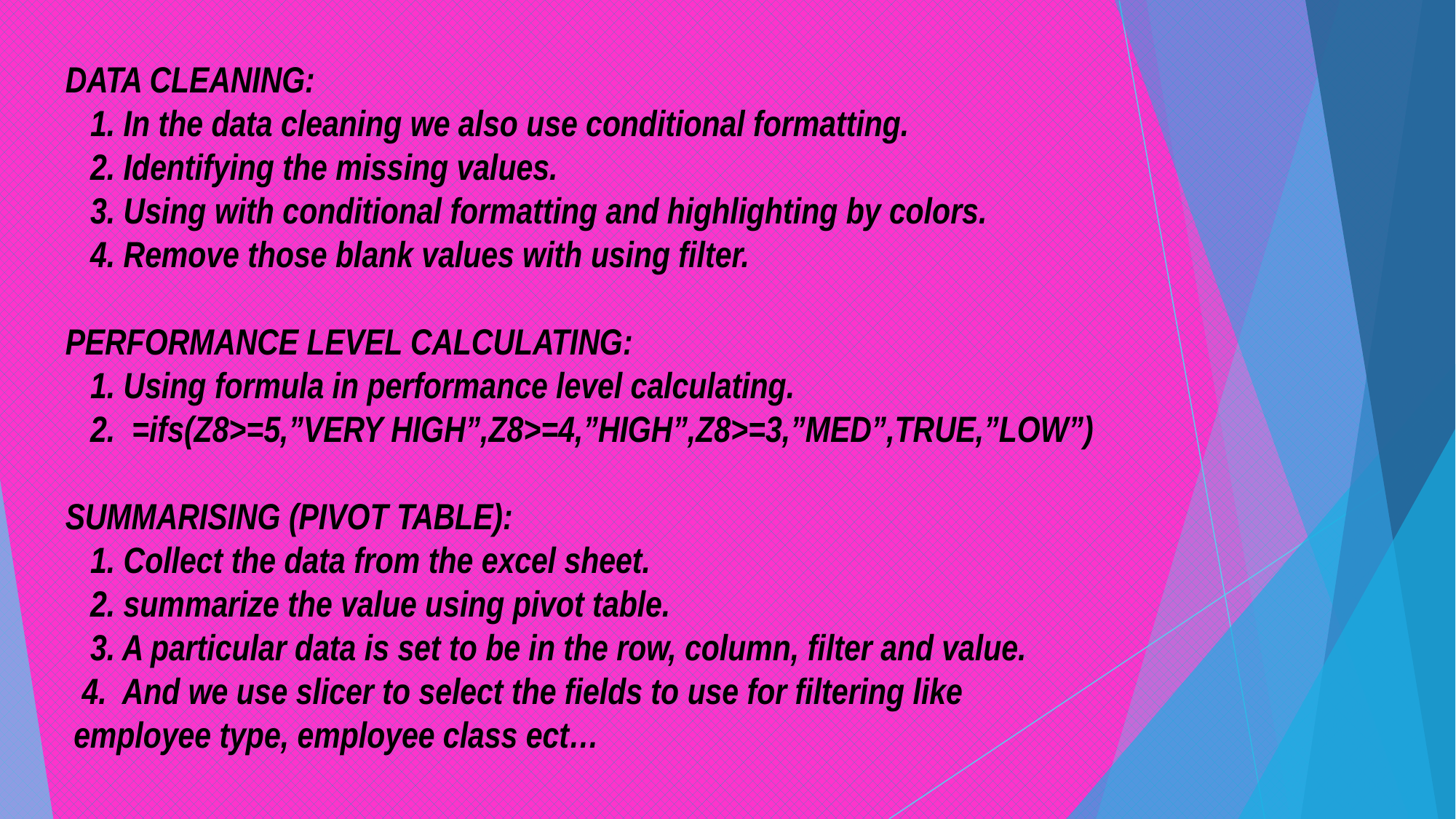

DATA CLEANING:
   1. In the data cleaning we also use conditional formatting.
   2. Identifying the missing values.
   3. Using with conditional formatting and highlighting by colors.
   4. Remove those blank values with using filter.

PERFORMANCE LEVEL CALCULATING:
   1. Using formula in performance level calculating.
   2.  =ifs(Z8>=5,”VERY HIGH”,Z8>=4,”HIGH”,Z8>=3,”MED”,TRUE,”LOW”)

SUMMARISING (PIVOT TABLE):
   1. Collect the data from the excel sheet.
   2. summarize the value using pivot table.
   3. A particular data is set to be in the row, column, filter and value.
  4.  And we use slicer to select the fields to use for filtering like
 employee type, employee class ect…